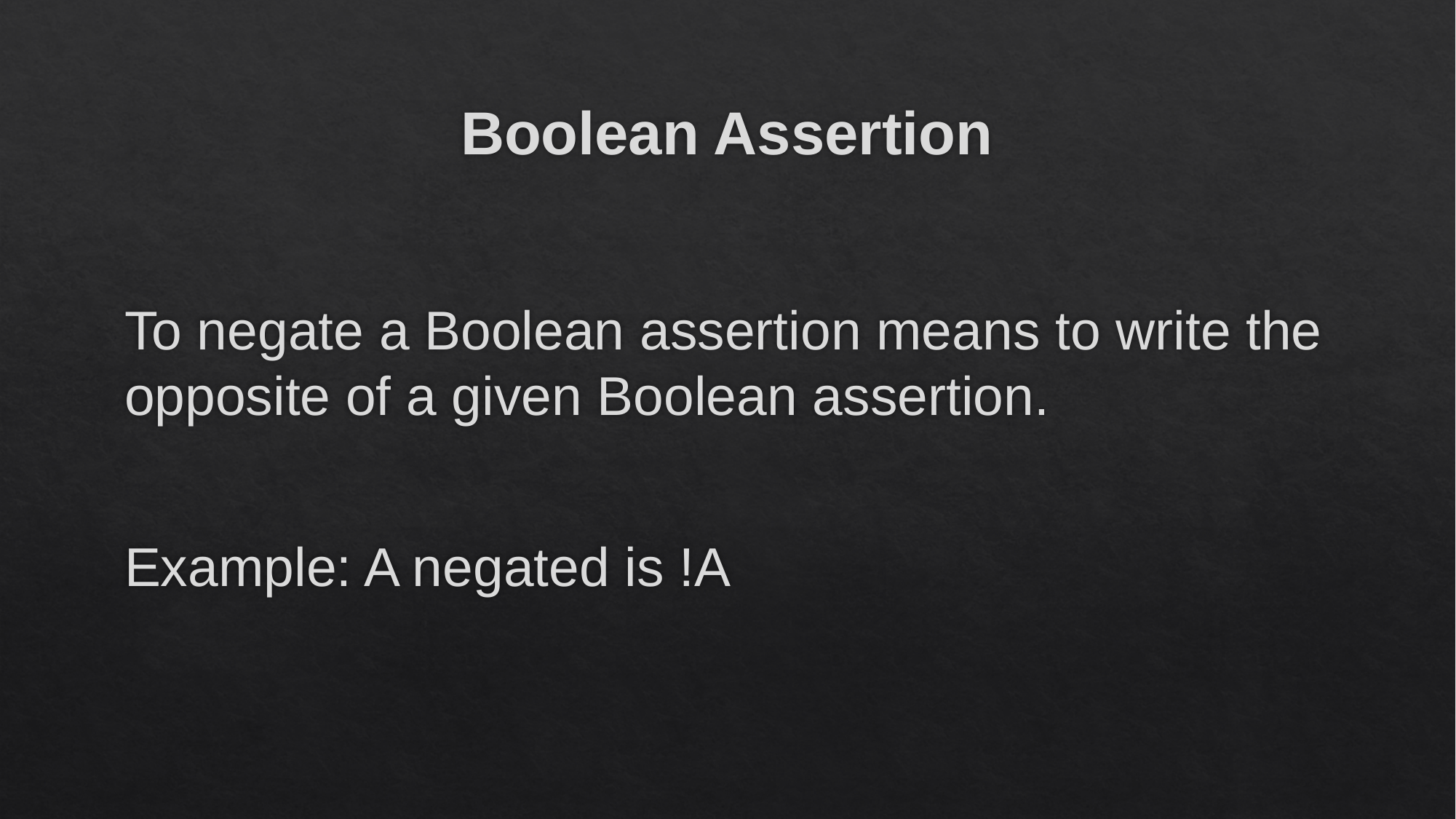

# Boolean Assertion
To negate a Boolean assertion means to write the opposite of a given Boolean assertion.

Example: A negated is !A